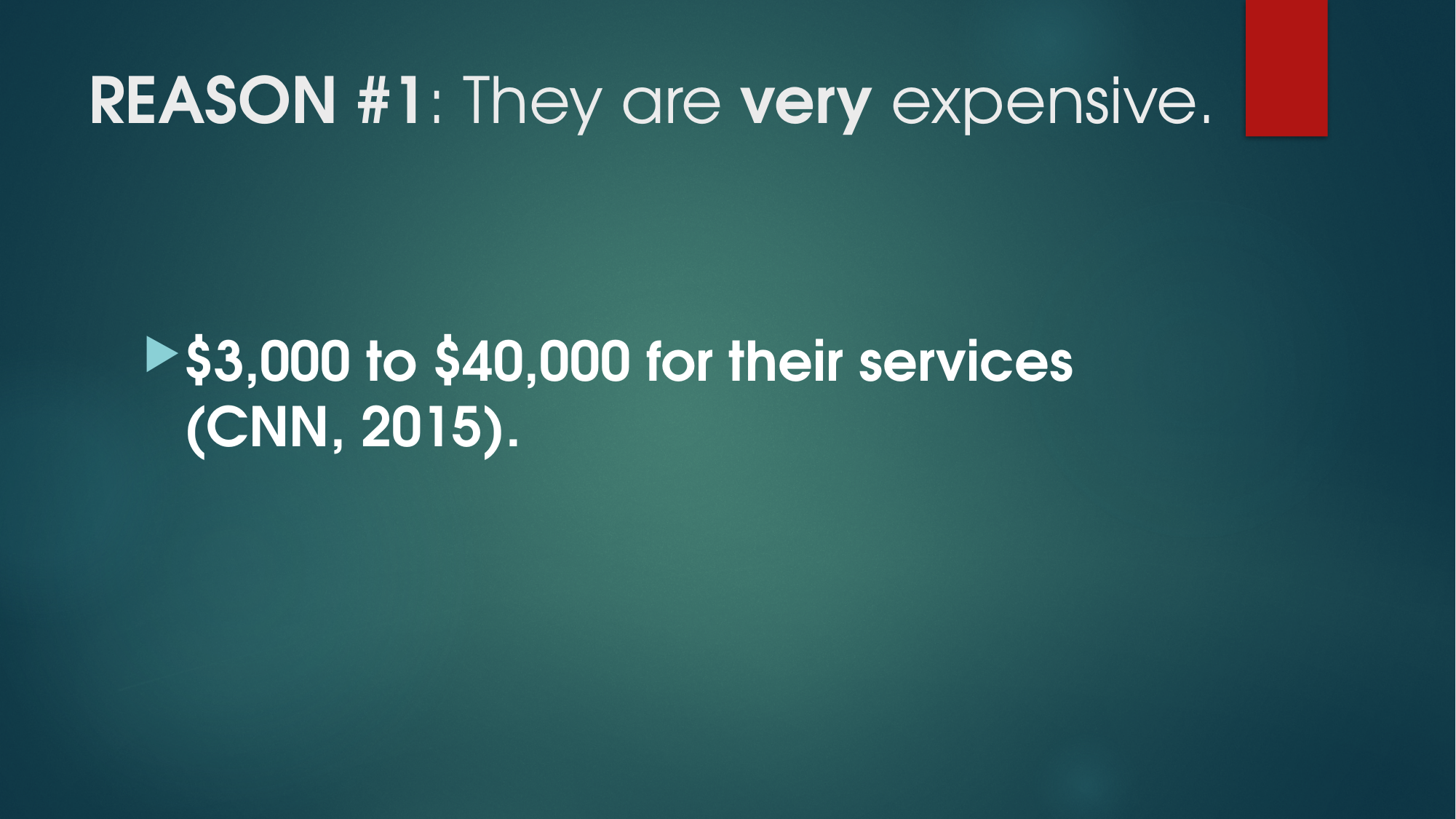

# REASON #1: They are very expensive.
$3,000 to $40,000 for their services (CNN, 2015).